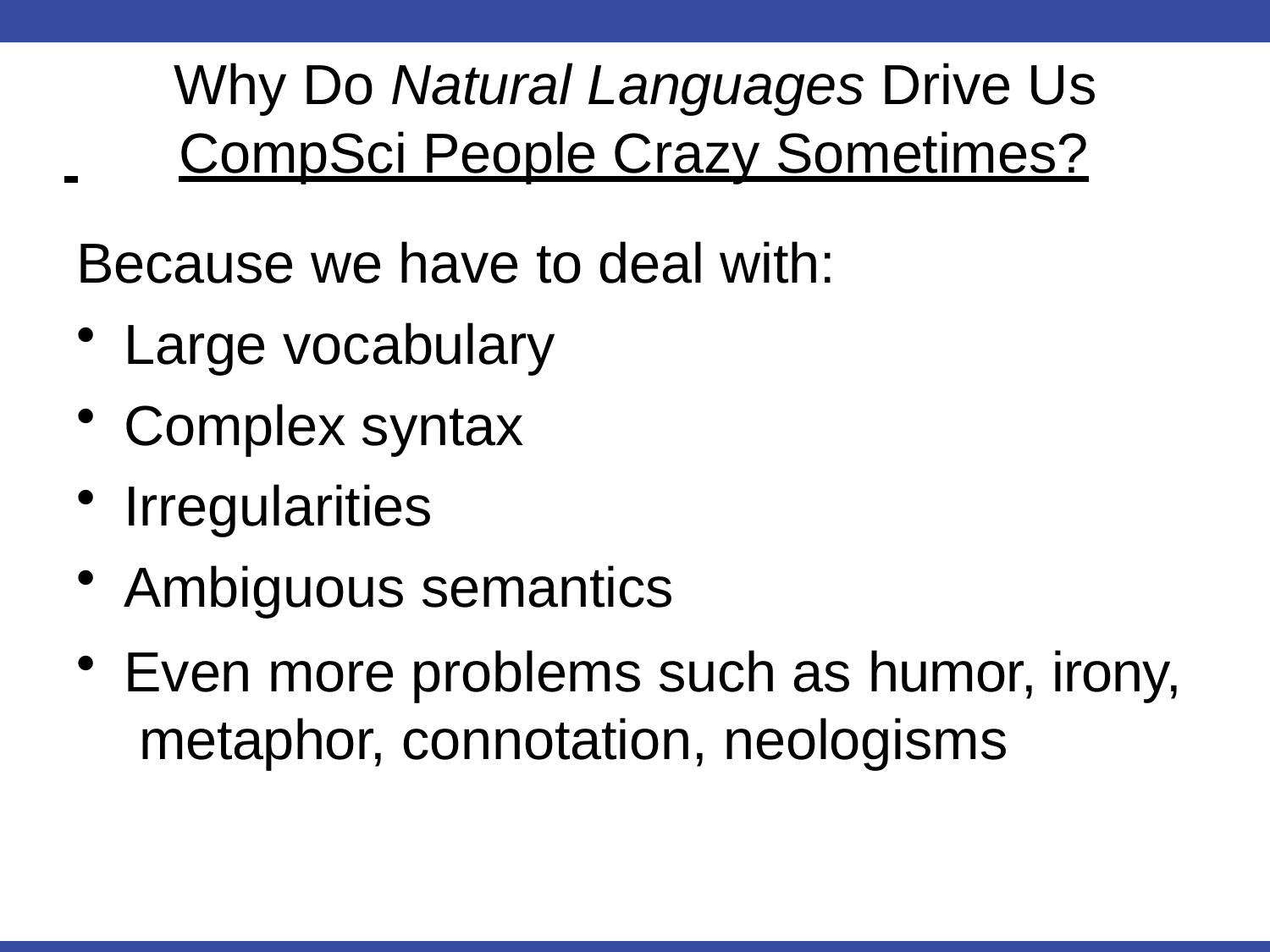

Why Do Natural Languages Drive Us
 	CompSci People Crazy Sometimes?
Because we have to deal with:
Large vocabulary
Complex syntax
Irregularities
Ambiguous semantics
Even more problems such as humor, irony,  metaphor, connotation, neologisms